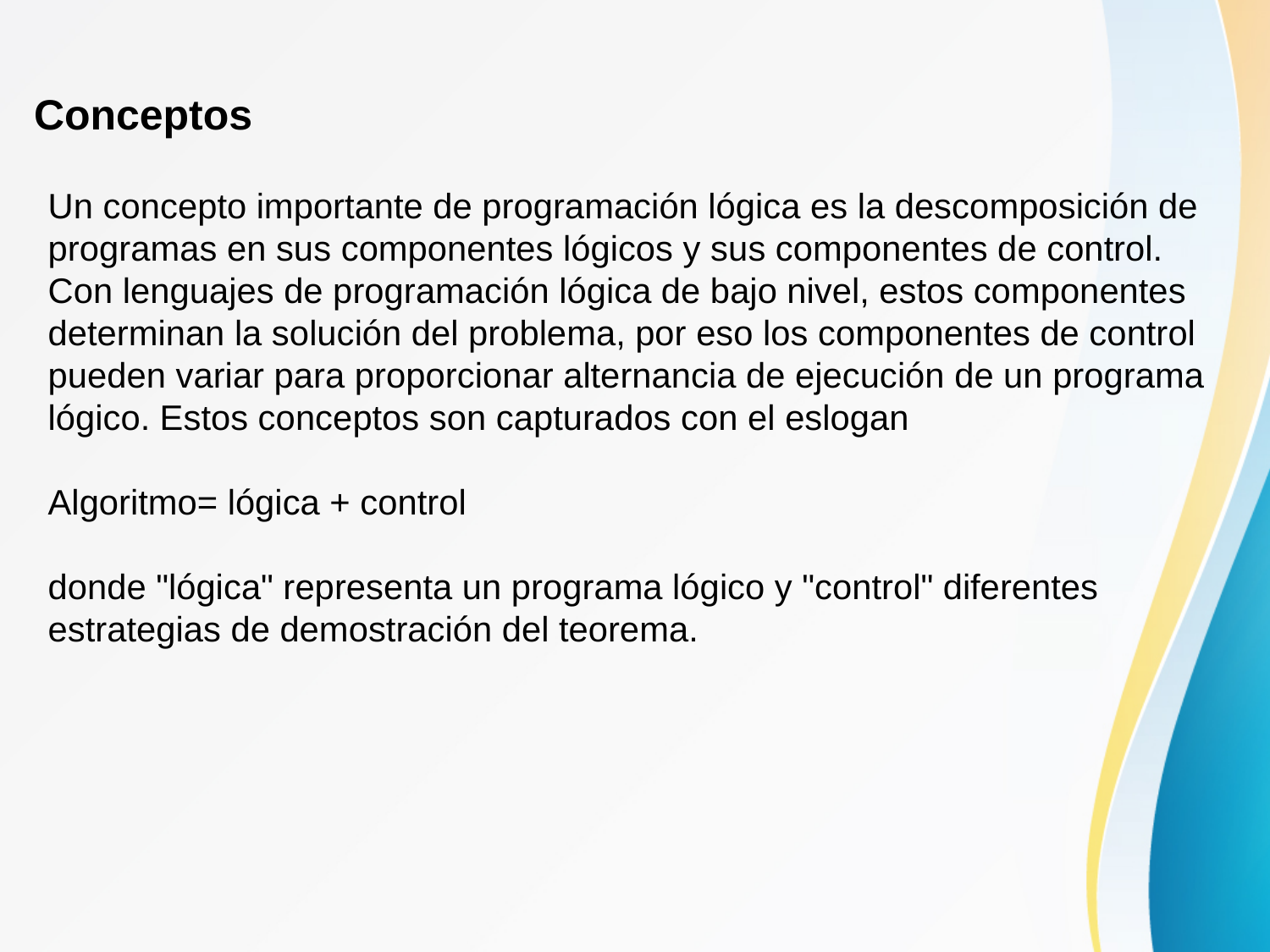

Conceptos
Un concepto importante de programación lógica es la descomposición de programas en sus componentes lógicos y sus componentes de control. Con lenguajes de programación lógica de bajo nivel, estos componentes determinan la solución del problema, por eso los componentes de control pueden variar para proporcionar alternancia de ejecución de un programa lógico. Estos conceptos son capturados con el eslogan

Algoritmo= lógica + control

donde "lógica" representa un programa lógico y "control" diferentes estrategias de demostración del teorema.